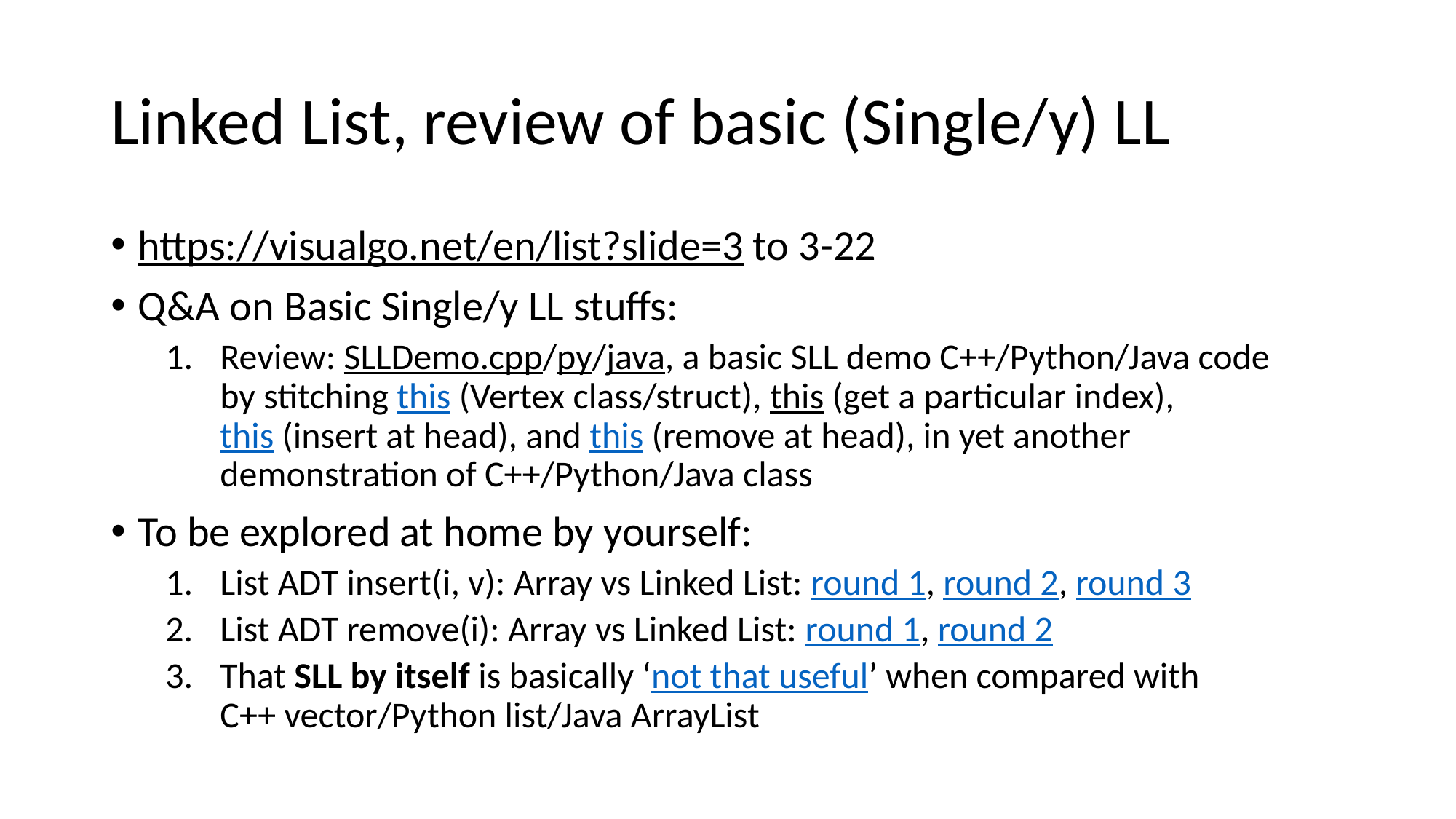

# Linked List, review of basic (Single/y) LL
https://visualgo.net/en/list?slide=3 to 3-22
Q&A on Basic Single/y LL stuffs:
Review: SLLDemo.cpp/py/java, a basic SLL demo C++/Python/Java code
by stitching this (Vertex class/struct), this (get a particular index),
this (insert at head), and this (remove at head), in yet another demonstration of C++/Python/Java class
To be explored at home by yourself:
List ADT insert(i, v): Array vs Linked List: round 1, round 2, round 3
List ADT remove(i): Array vs Linked List: round 1, round 2
That SLL by itself is basically ‘not that useful’ when compared with
C++ vector/Python list/Java ArrayList